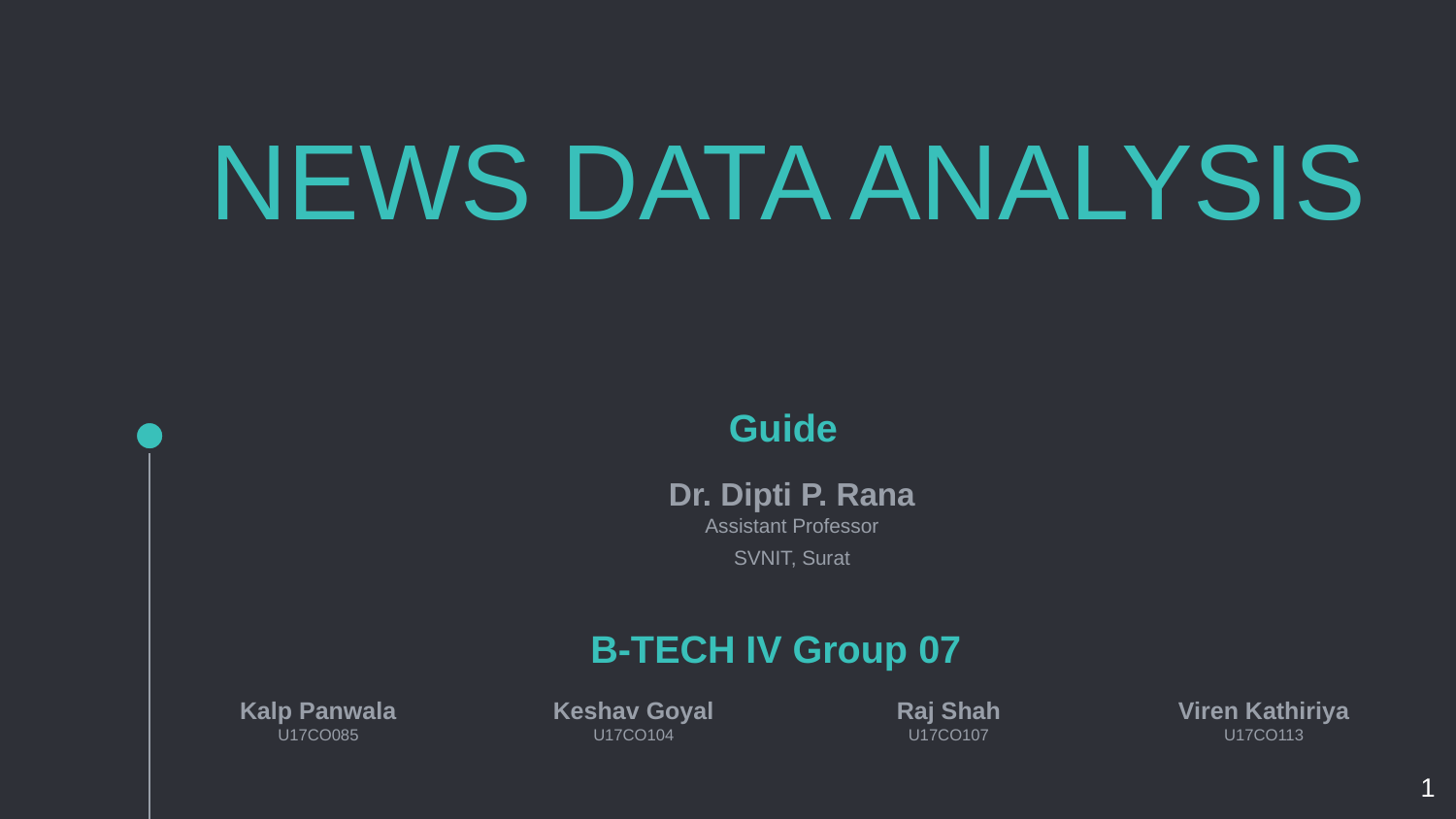

# NEWS DATA ANALYSIS
Guide
Dr. Dipti P. Rana
Assistant Professor
SVNIT, Surat

B-TECH IV Group 07
Kalp Panwala
U17CO085

Keshav Goyal
U17CO104

Raj Shah
U17CO107

Viren Kathiriya
U17CO113

1